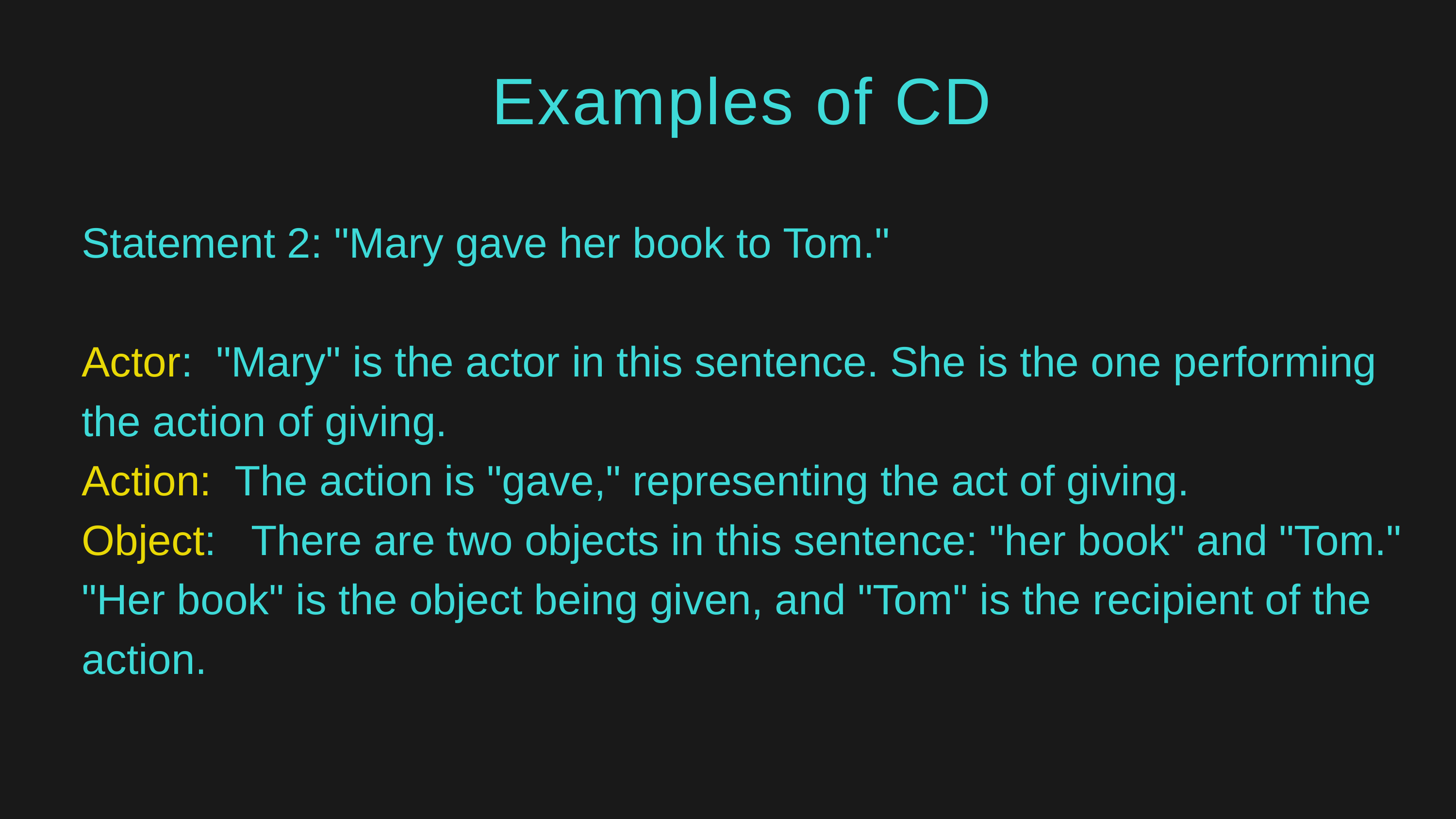

Examples of CD
Statement 2: "Mary gave her book to Tom."

Actor:  "Mary" is the actor in this sentence. She is the one performing the action of giving.
Action:  The action is "gave," representing the act of giving.
Object:   There are two objects in this sentence: "her book" and "Tom." "Her book" is the object being given, and "Tom" is the recipient of the action.